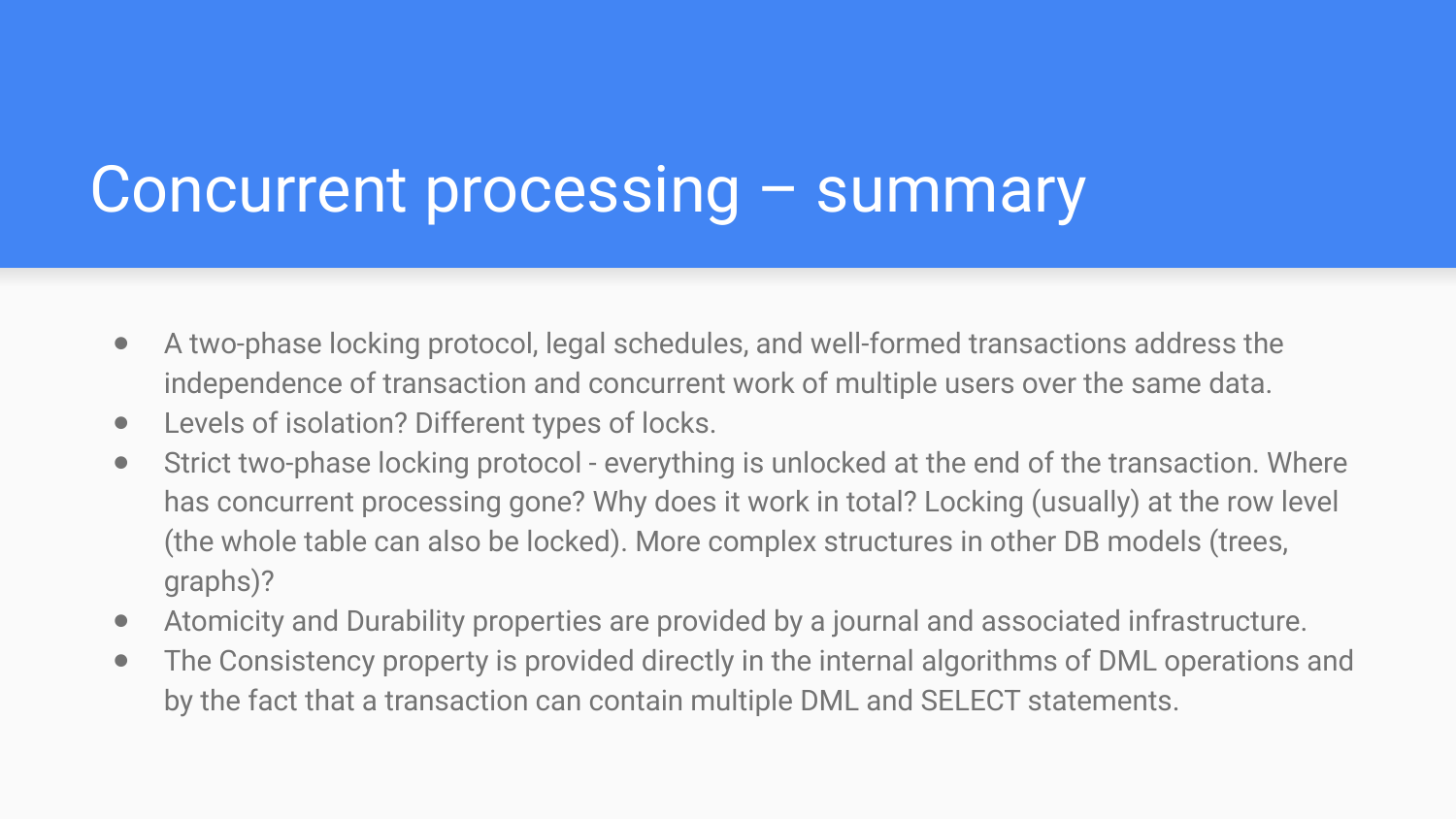

# Concurrent processing – summary
A two-phase locking protocol, legal schedules, and well-formed transactions address the independence of transaction and concurrent work of multiple users over the same data.
Levels of isolation? Different types of locks.
Strict two-phase locking protocol - everything is unlocked at the end of the transaction. Where has concurrent processing gone? Why does it work in total? Locking (usually) at the row level (the whole table can also be locked). More complex structures in other DB models (trees, graphs)?
Atomicity and Durability properties are provided by a journal and associated infrastructure.
The Consistency property is provided directly in the internal algorithms of DML operations and by the fact that a transaction can contain multiple DML and SELECT statements.